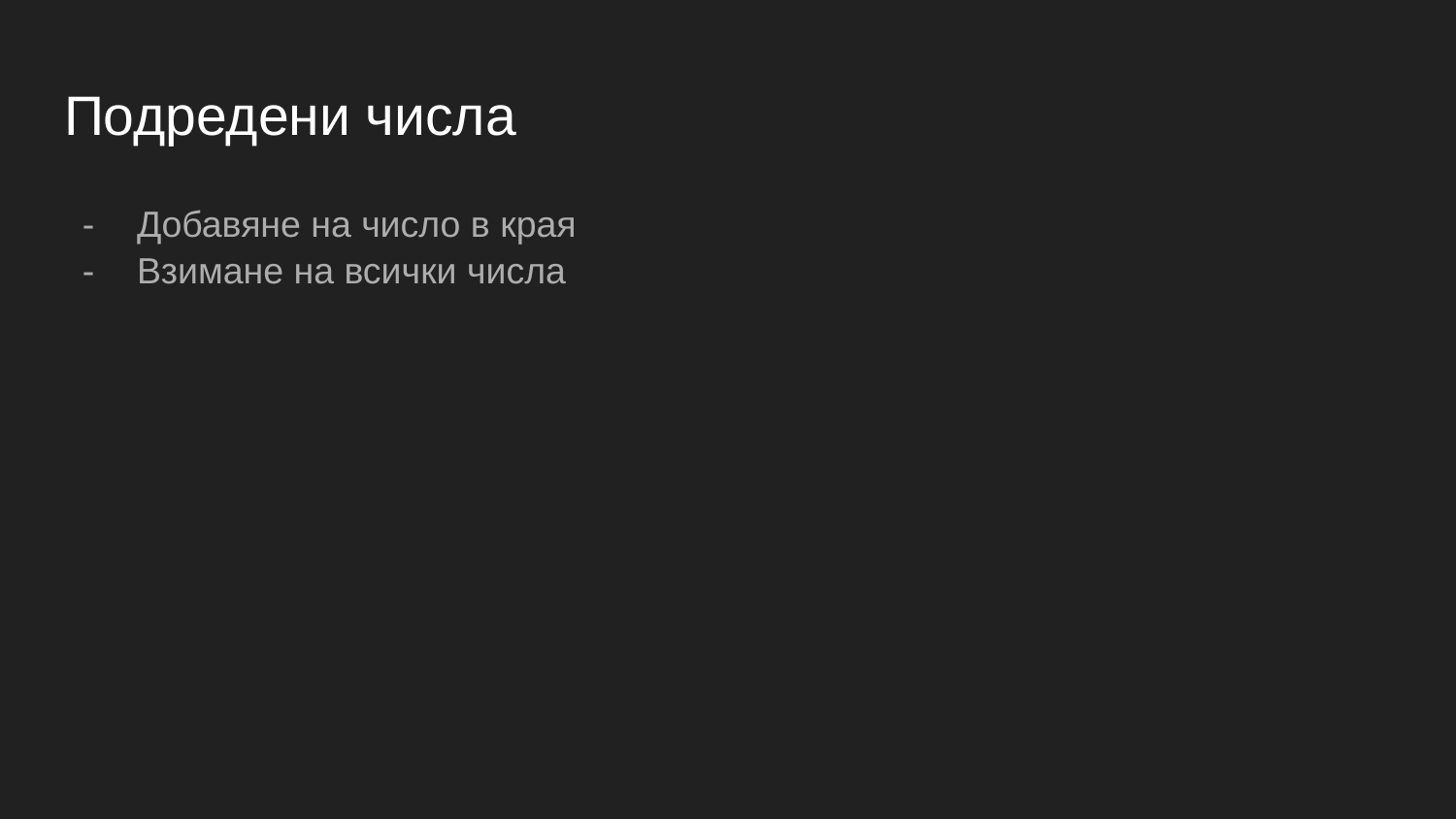

# Подредени числа
Добавяне на число в края
Взимане на всички числа